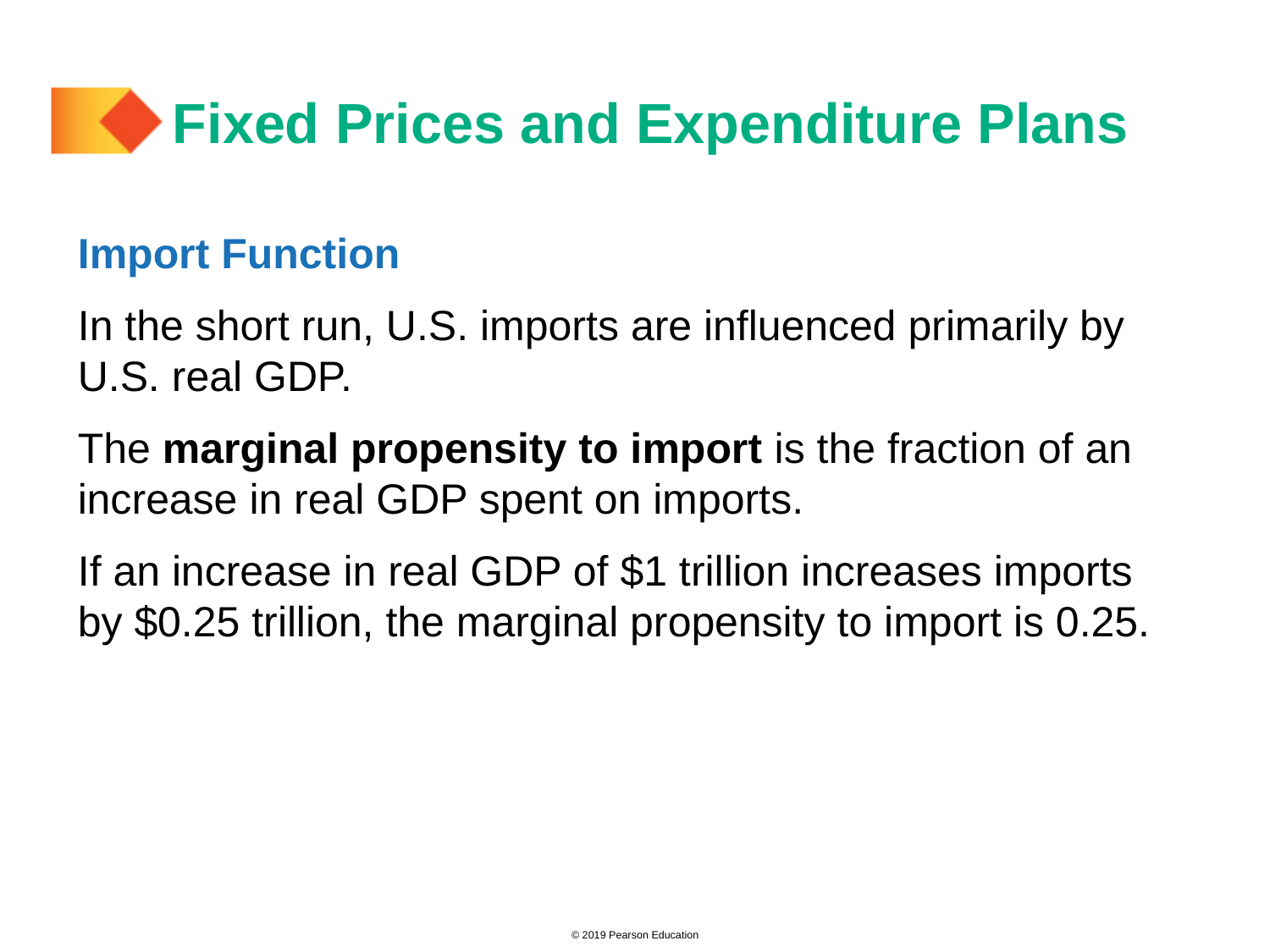

# Fixed Prices and Expenditure Plans
Import Function
In the short run, U.S. imports are influenced primarily by U.S. real GDP.
The marginal propensity to import is the fraction of an increase in real GDP spent on imports.
If an increase in real GDP of $1 trillion increases imports by $0.25 trillion, the marginal propensity to import is 0.25.